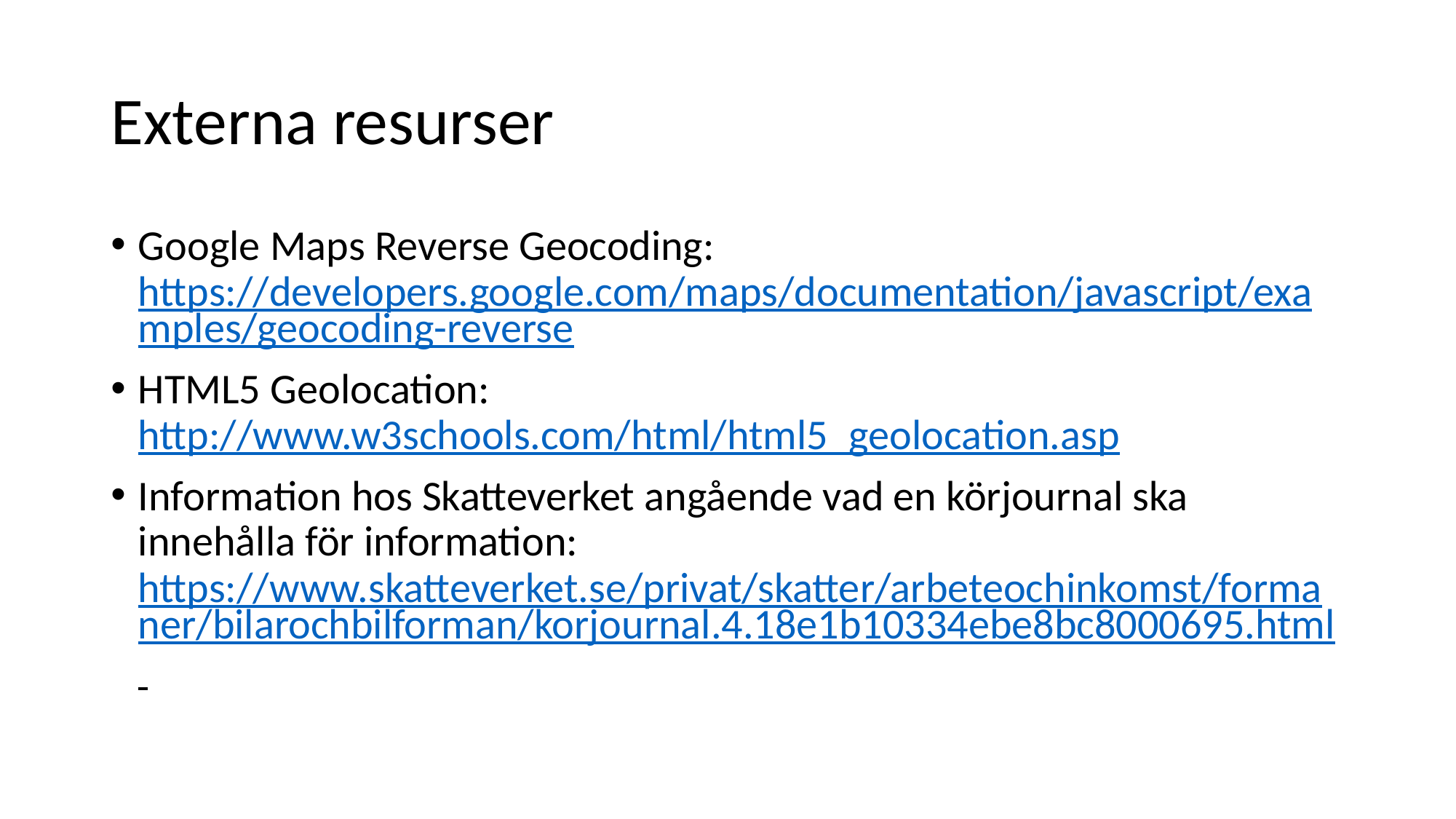

# Externa resurser
Google Maps Reverse Geocoding:
https://developers.google.com/maps/documentation/javascript/examples/geocoding-reverse
HTML5 Geolocation:
http://www.w3schools.com/html/html5_geolocation.asp
Information hos Skatteverket angående vad en körjournal ska innehålla för information:
https://www.skatteverket.se/privat/skatter/arbeteochinkomst/formaner/bilarochbilforman/korjournal.4.18e1b10334ebe8bc8000695.html